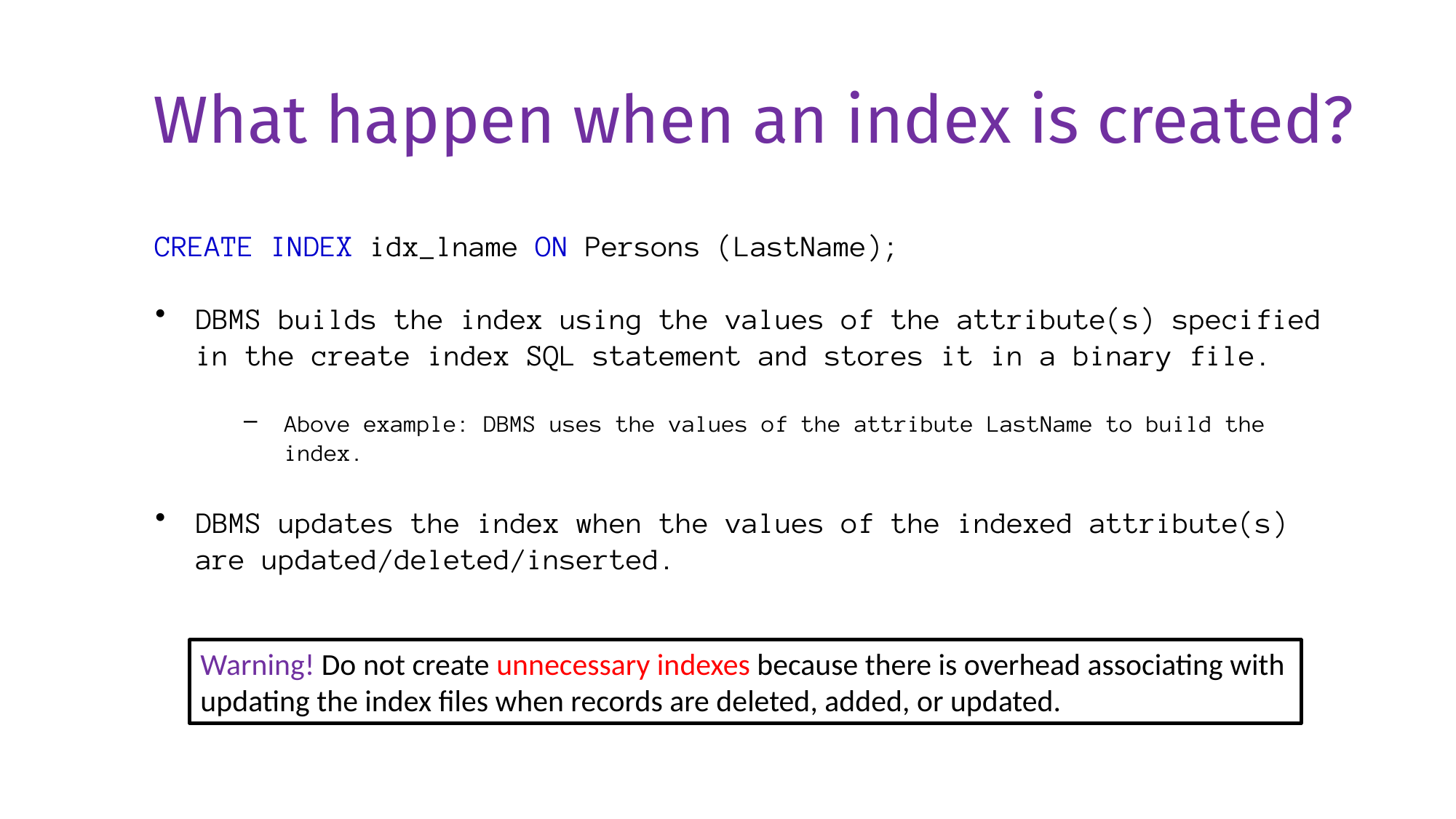

What happen when an index is created?
CREATE INDEX idx_lname ON Persons (LastName);

DBMS builds the index using the values of the attribute(s) specified in the create index SQL statement and stores it in a binary file.

Above example: DBMS uses the values of the attribute LastName to build the index.

DBMS updates the index when the values of the indexed attribute(s) are updated/deleted/inserted.
Warning! Do not create unnecessary indexes because there is overhead associating with updating the index files when records are deleted, added, or updated.